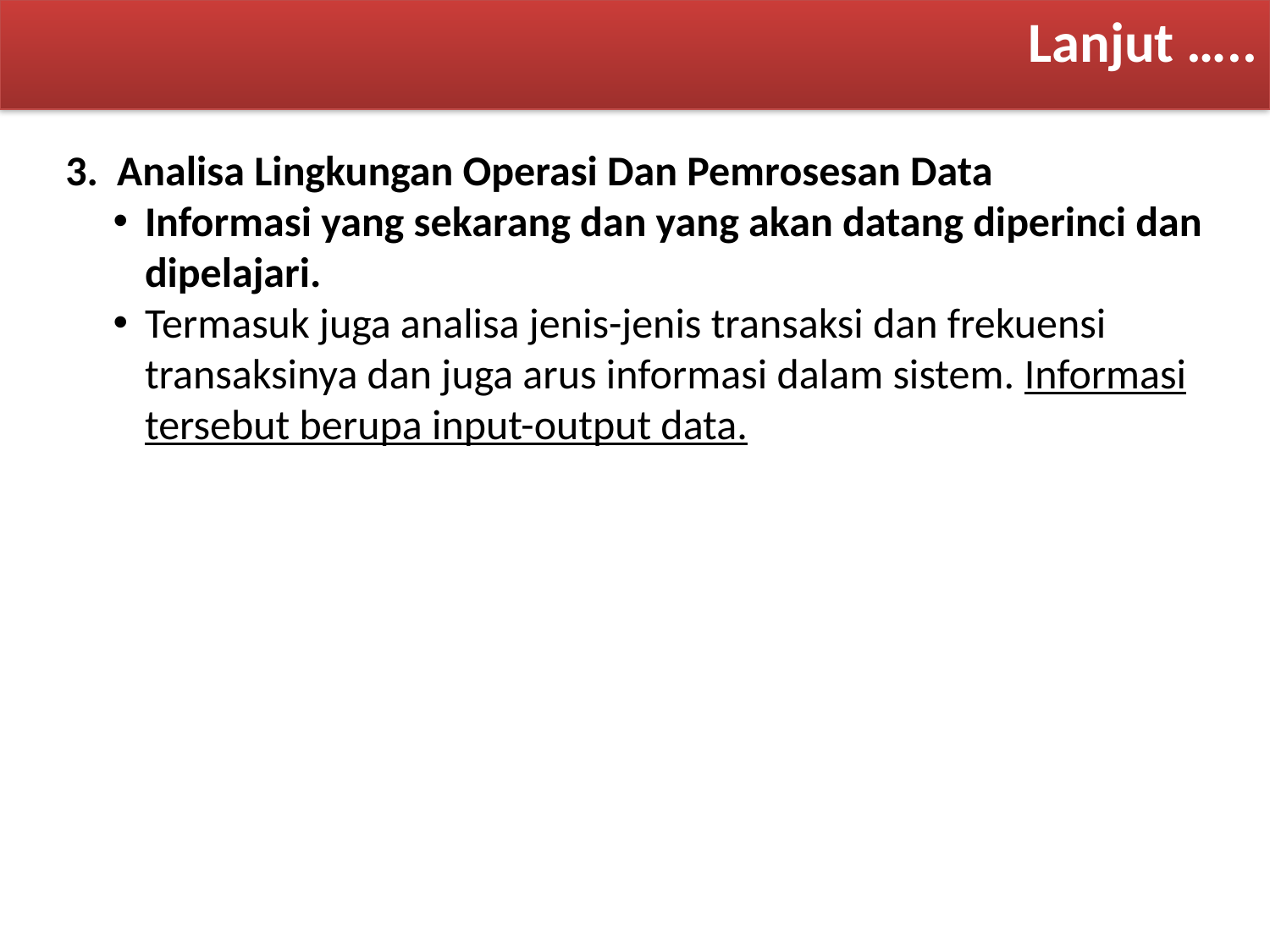

Lanjut …..
3.  Analisa Lingkungan Operasi Dan Pemrosesan Data
Informasi yang sekarang dan yang akan datang diperinci dan dipelajari.
Termasuk juga analisa jenis-jenis transaksi dan frekuensi transaksinya dan juga arus informasi dalam sistem. Informasi tersebut berupa input-output data.